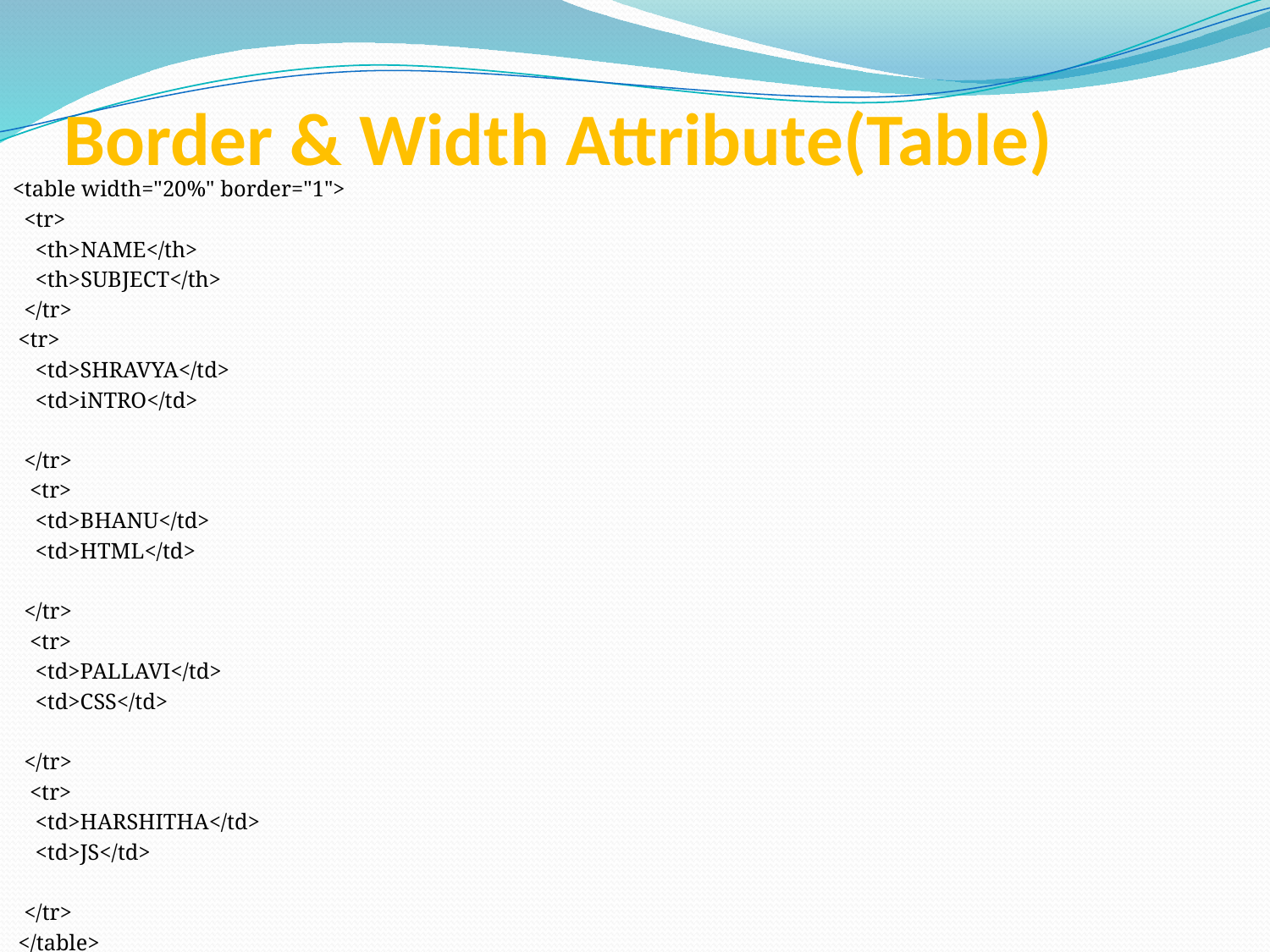

# Border & Width Attribute(Table)
<table width="20%" border="1">
  <tr>
    <th>NAME</th>
    <th>SUBJECT</th>
  </tr>
 <tr>
    <td>SHRAVYA</td>
    <td>iNTRO</td>

  </tr>
   <tr>
    <td>BHANU</td>
    <td>HTML</td>

  </tr>
   <tr>
    <td>PALLAVI</td>
    <td>CSS</td>

  </tr>
   <tr>
    <td>HARSHITHA</td>
    <td>JS</td>

  </tr>
 </table>